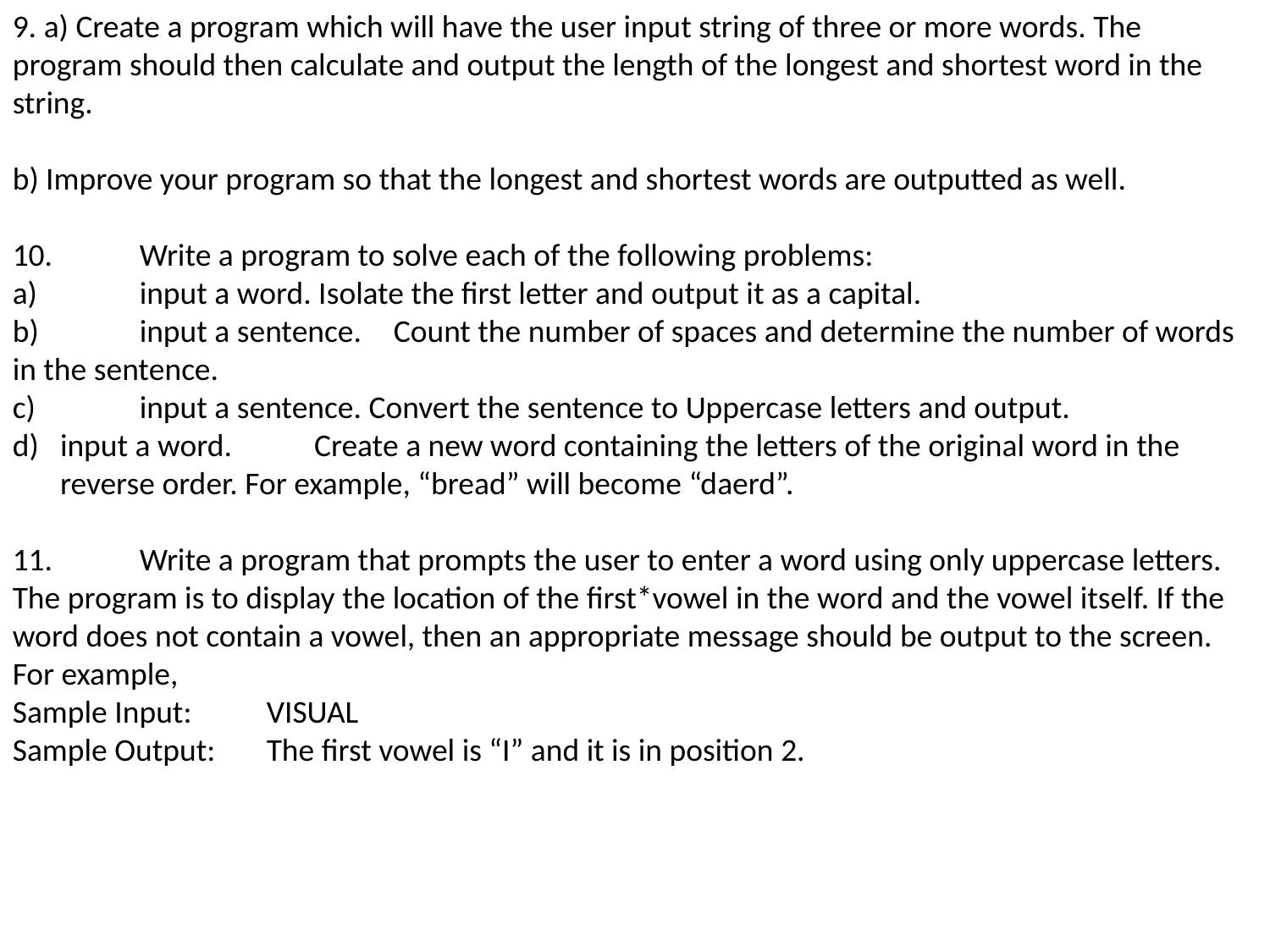

9. a) Create a program which will have the user input string of three or more words. The program should then calculate and output the length of the longest and shortest word in the string.

b) Improve your program so that the longest and shortest words are outputted as well.

10.	Write a program to solve each of the following problems:
a)	input a word. Isolate the first letter and output it as a capital.
b)	input a sentence.	Count the number of spaces and determine the number of words in the sentence.
c)	input a sentence. Convert the sentence to Uppercase letters and output.
input a word.	Create a new word containing the letters of the original word in the reverse order. For example, “bread” will become “daerd”.

11.	Write a program that prompts the user to enter a word using only uppercase letters. The program is to display the location of the first*vowel in the word and the vowel itself. If the word does not contain a vowel, then an appropriate message should be output to the screen. For example,
Sample Input:	VISUAL
Sample Output:	The first vowel is “I” and it is in position 2.